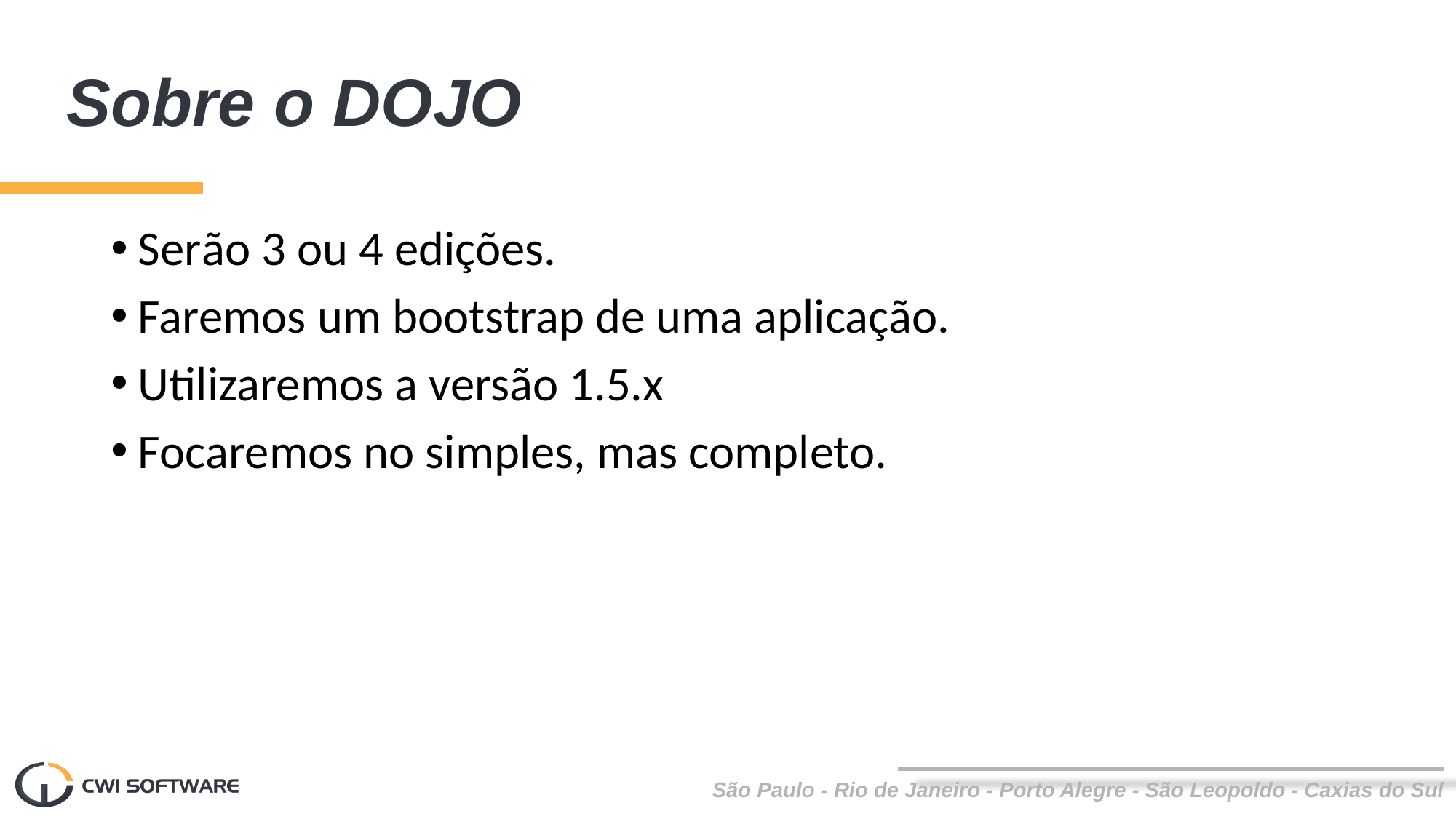

# Sobre o DOJO
Serão 3 ou 4 edições.
Faremos um bootstrap de uma aplicação.
Utilizaremos a versão 1.5.x
Focaremos no simples, mas completo.